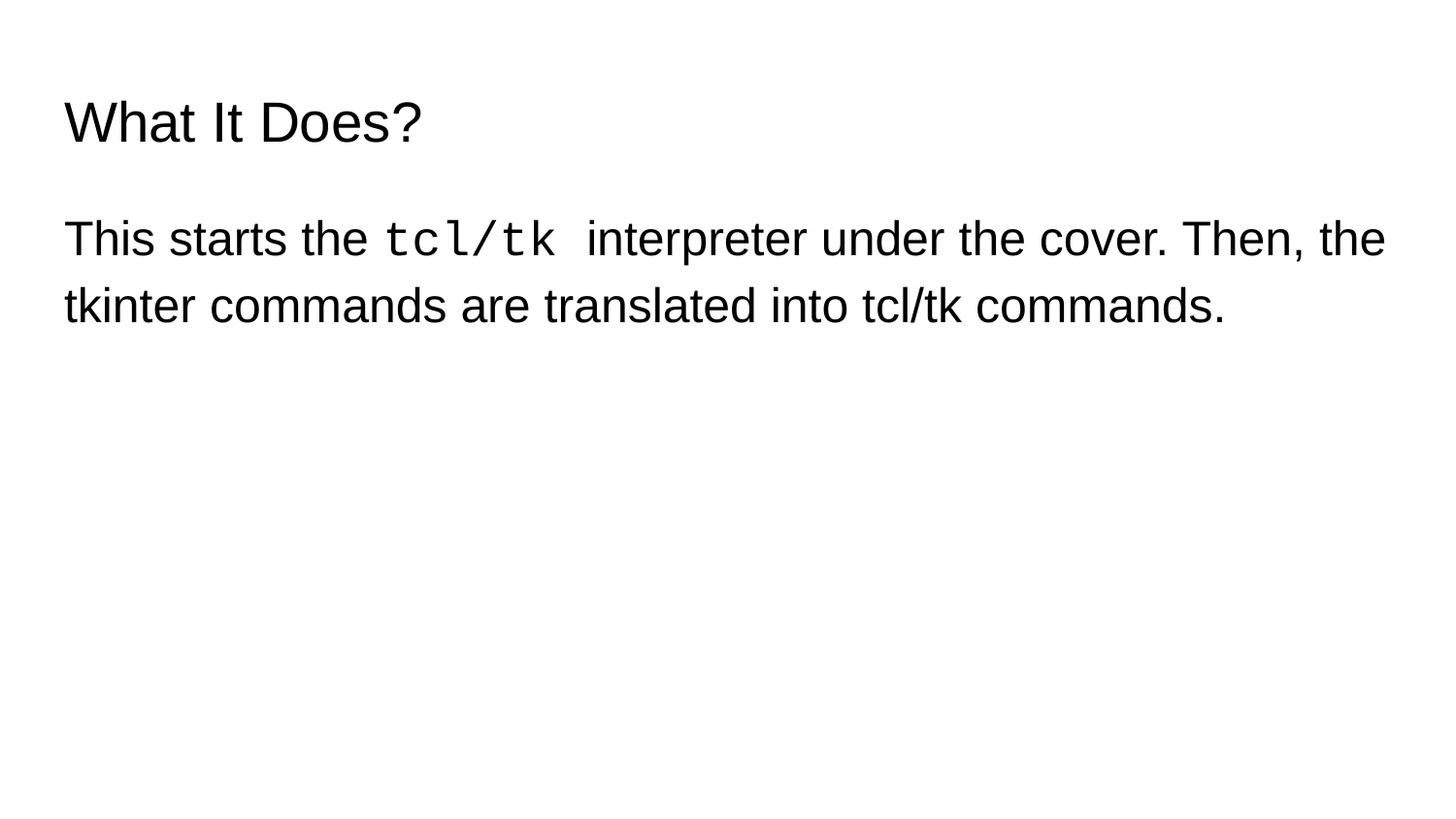

# What It Does?
This starts the tcl/tk interpreter under the cover. Then, the tkinter commands are translated into tcl/tk commands.